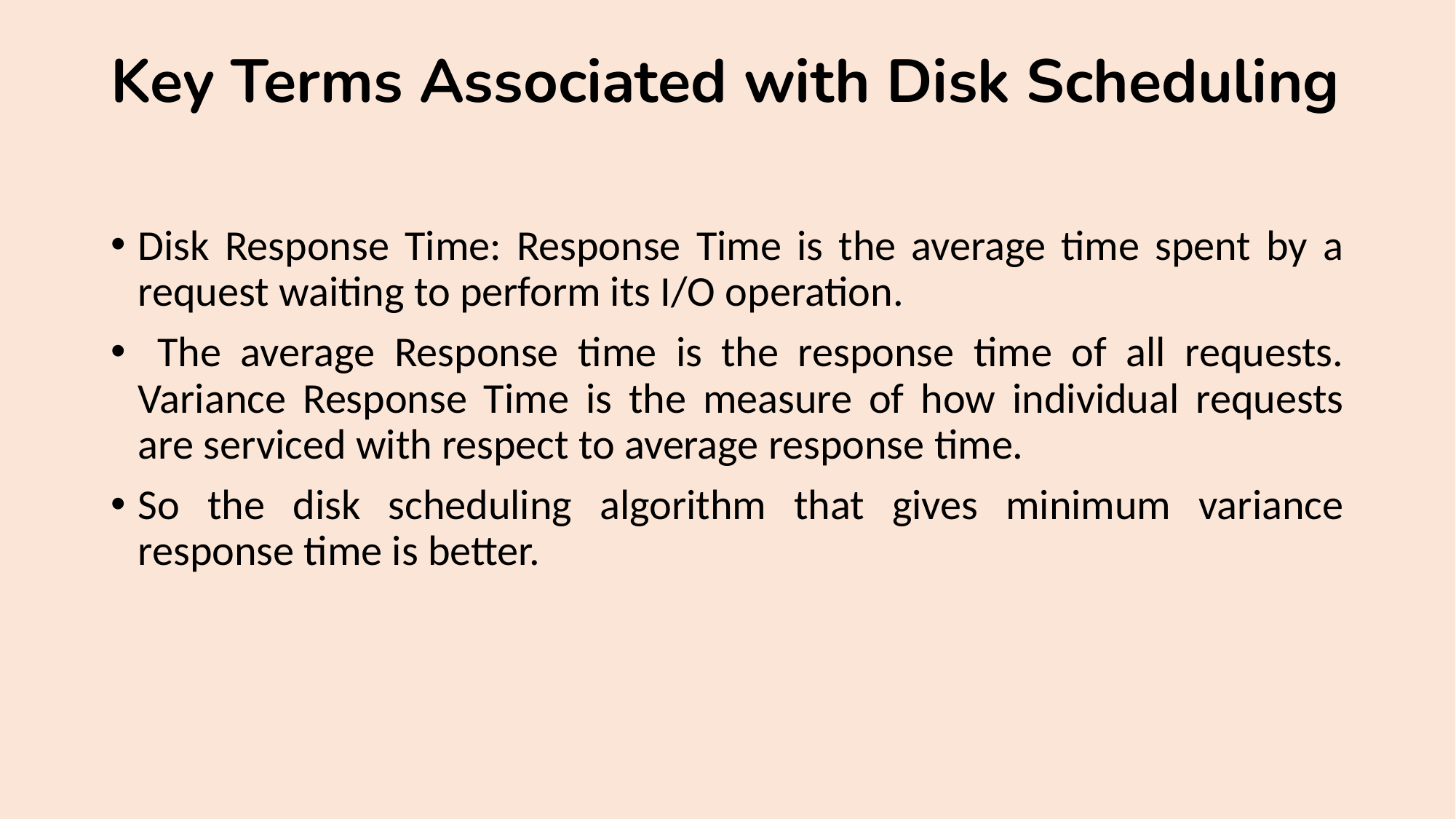

# Key Terms Associated with Disk Scheduling
Disk Response Time: Response Time is the average time spent by a request waiting to perform its I/O operation.
 The average Response time is the response time of all requests. Variance Response Time is the measure of how individual requests are serviced with respect to average response time.
So the disk scheduling algorithm that gives minimum variance response time is better.